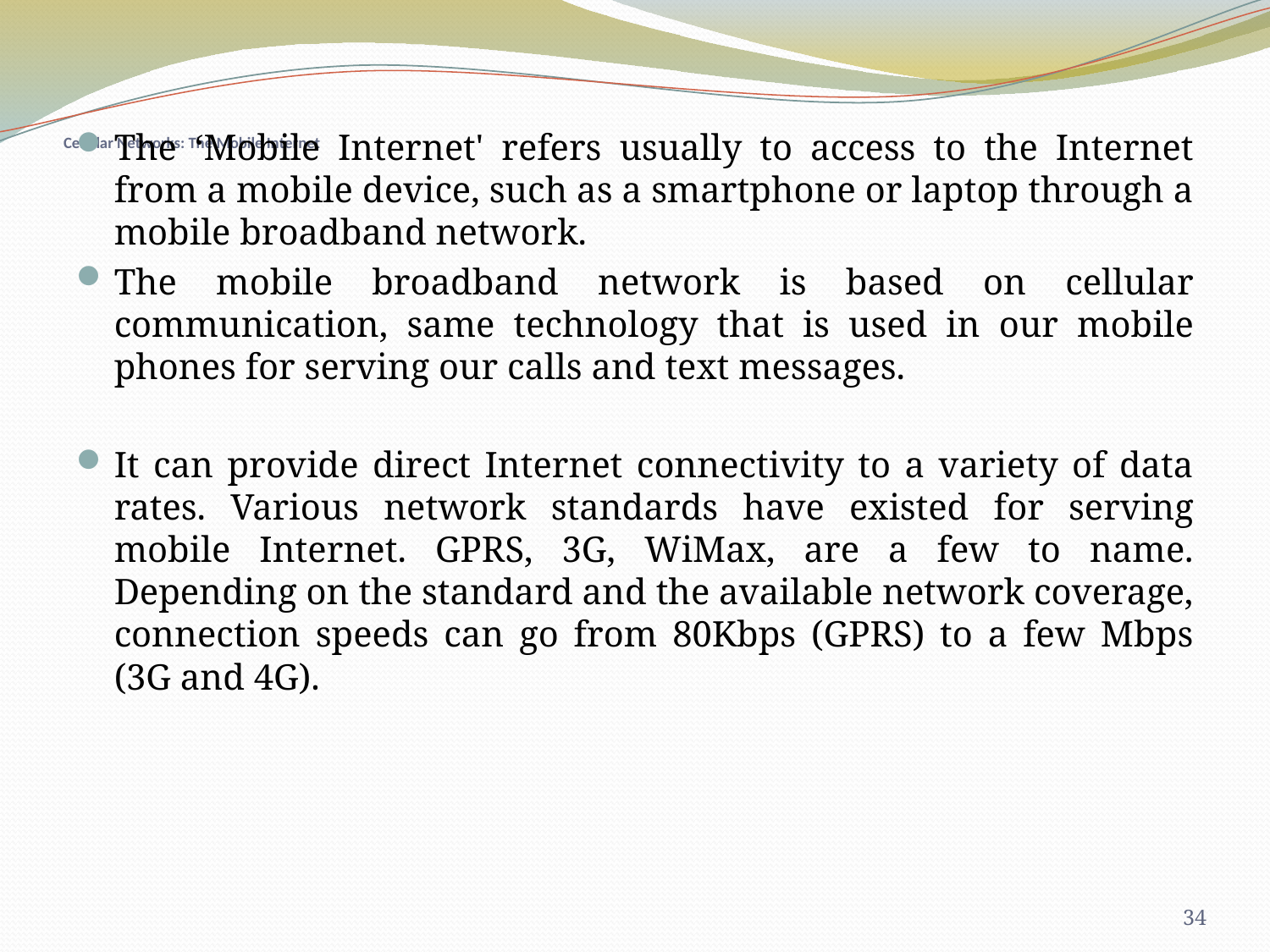

# Cellular Networks: The Mobile Internet
The ‘Mobile Internet' refers usually to access to the Internet from a mobile device, such as a smartphone or laptop through a mobile broadband network.
The mobile broadband network is based on cellular communication, same technology that is used in our mobile phones for serving our calls and text messages.

It can provide direct Internet connectivity to a variety of data rates. Various network standards have existed for serving mobile Internet. GPRS, 3G, WiMax, are a few to name. Depending on the standard and the available network coverage, connection speeds can go from 80Kbps (GPRS) to a few Mbps (3G and 4G).

34